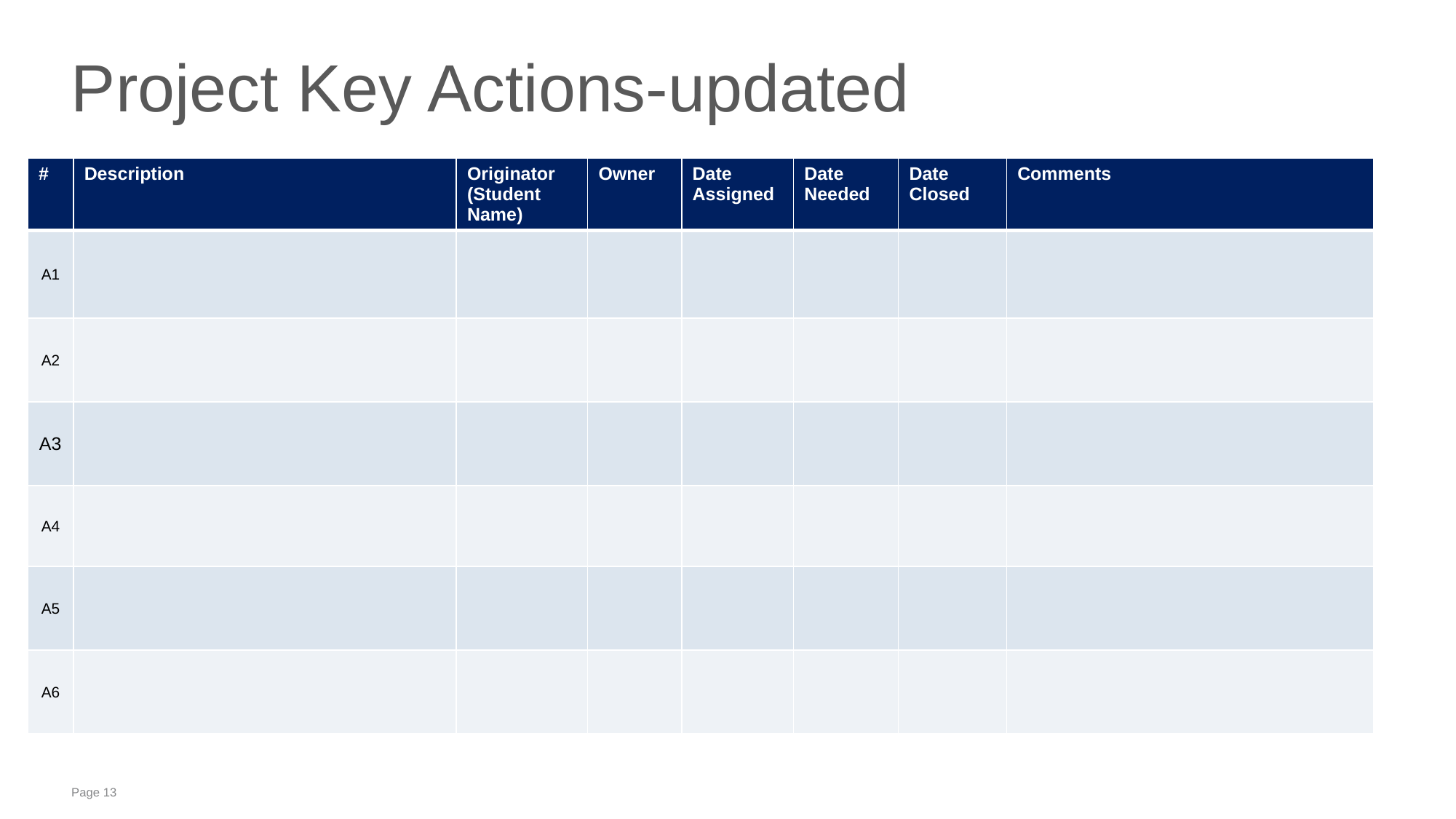

# Project Key Actions-updated
| # | Description | Originator (Student Name) | Owner | Date Assigned | Date Needed | Date Closed | Comments |
| --- | --- | --- | --- | --- | --- | --- | --- |
| A1 |  |  |  |  |  |  |  |
| A2 |  |  |  |  |  |  |  |
| A3 |  |  |  |  |  |  |  |
| A4 |  |  |  |  |  |  |  |
| A5 |  |  |  |  |  |  |  |
| A6 |  |  |  |  |  |  |  |